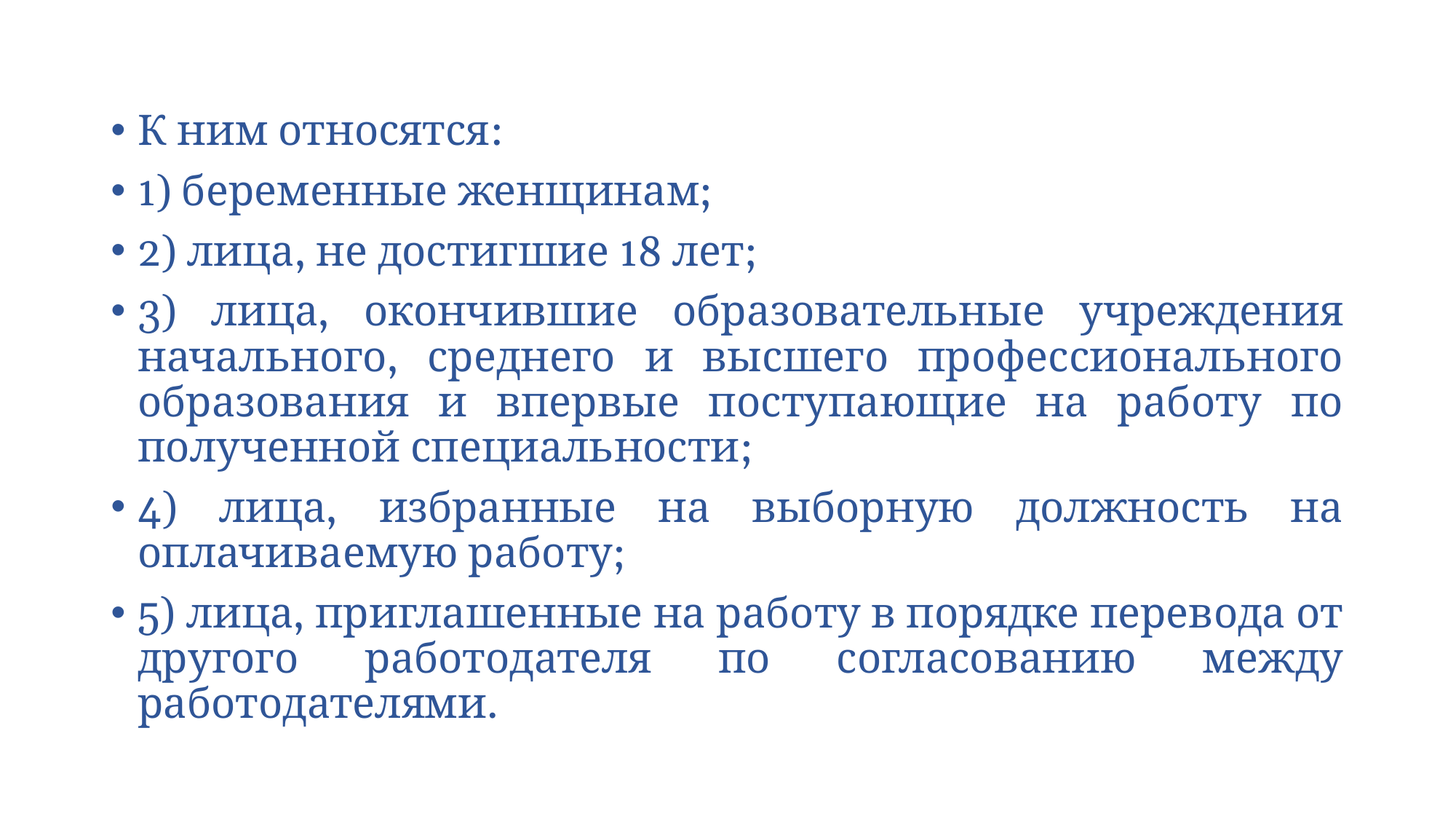

К ним относятся:
1) беременные женщинам;
2) лица, не достигшие 18 лет;
3) лица, окончившие образовательные учреждения начального, среднего и высшего профессионального образования и впервые поступающие на работу по полученной специальности;
4) лица, избранные на выборную должность на оплачиваемую работу;
5) лица, приглашенные на работу в порядке перевода от другого работодателя по согласованию между работодателями.